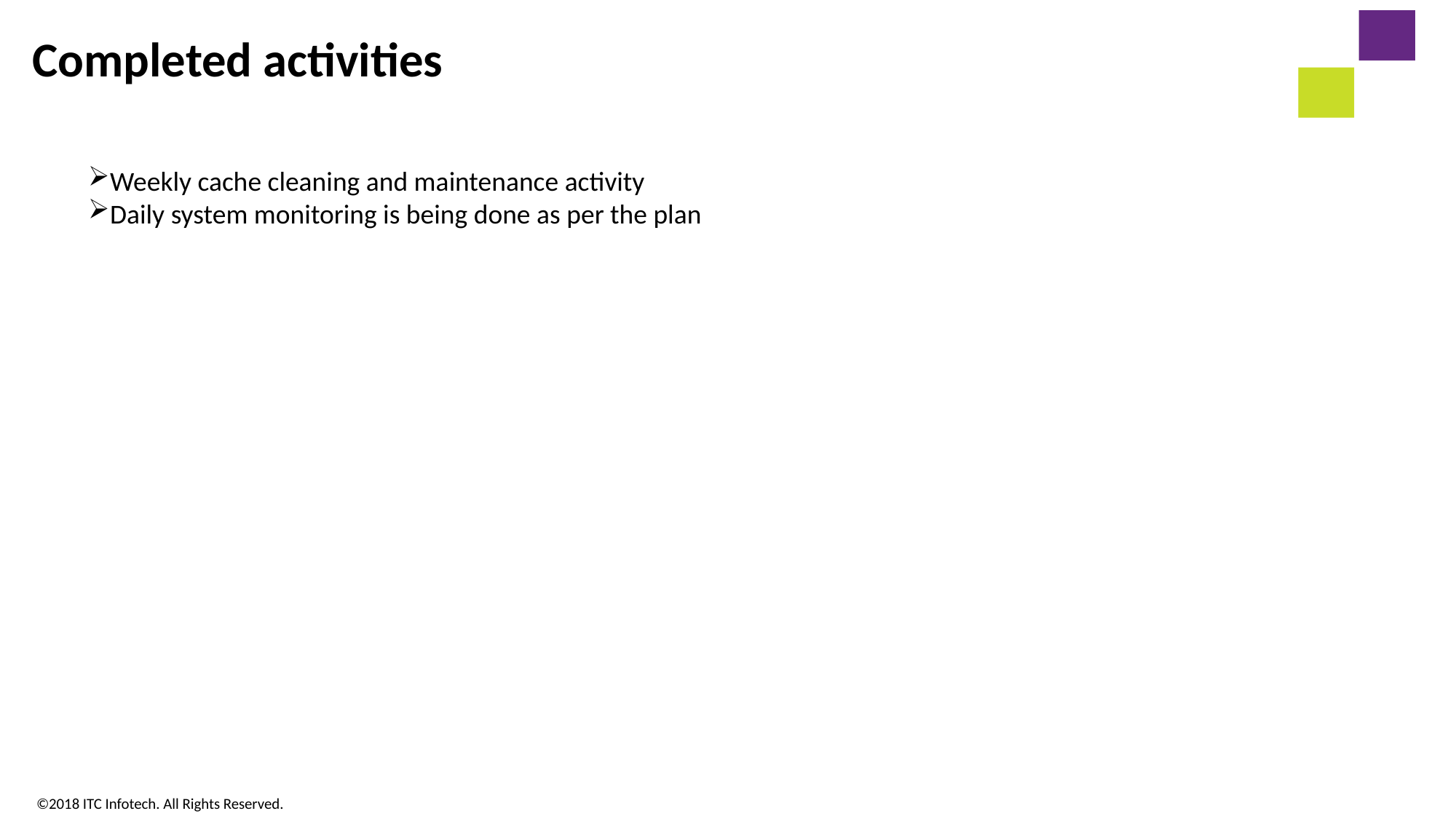

# Completed activities
Weekly cache cleaning and maintenance activity
Daily system monitoring is being done as per the plan
©2018 ITC Infotech. All Rights Reserved.
4